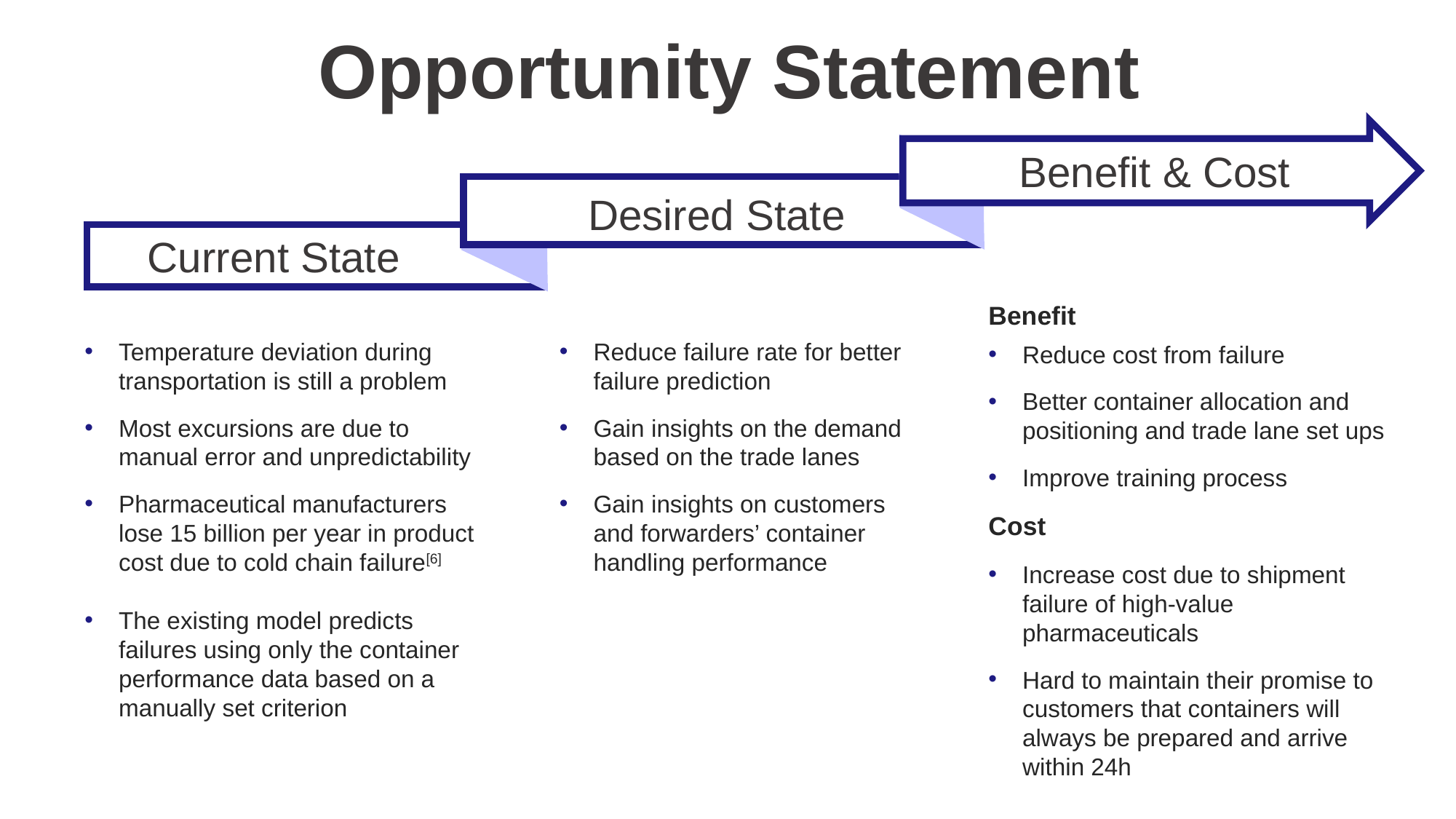

Opportunity Statement

Benefit & Cost
Desired State
Current State
Benefit

Reduce cost from failure

Better container allocation and positioning and trade lane set ups

Improve training process

Cost

Increase cost due to shipment failure of high-value pharmaceuticals

Hard to maintain their promise to customers that containers will always be prepared and arrive within 24h
Temperature deviation during transportation is still a problem

Most excursions are due to manual error and unpredictability

Pharmaceutical manufacturers lose 15 billion per year in product cost due to cold chain failure[6]

The existing model predicts failures using only the container performance data based on a manually set criterion

Reduce failure rate for better failure prediction

Gain insights on the demand based on the trade lanes

Gain insights on customers and forwarders’ container handling performance